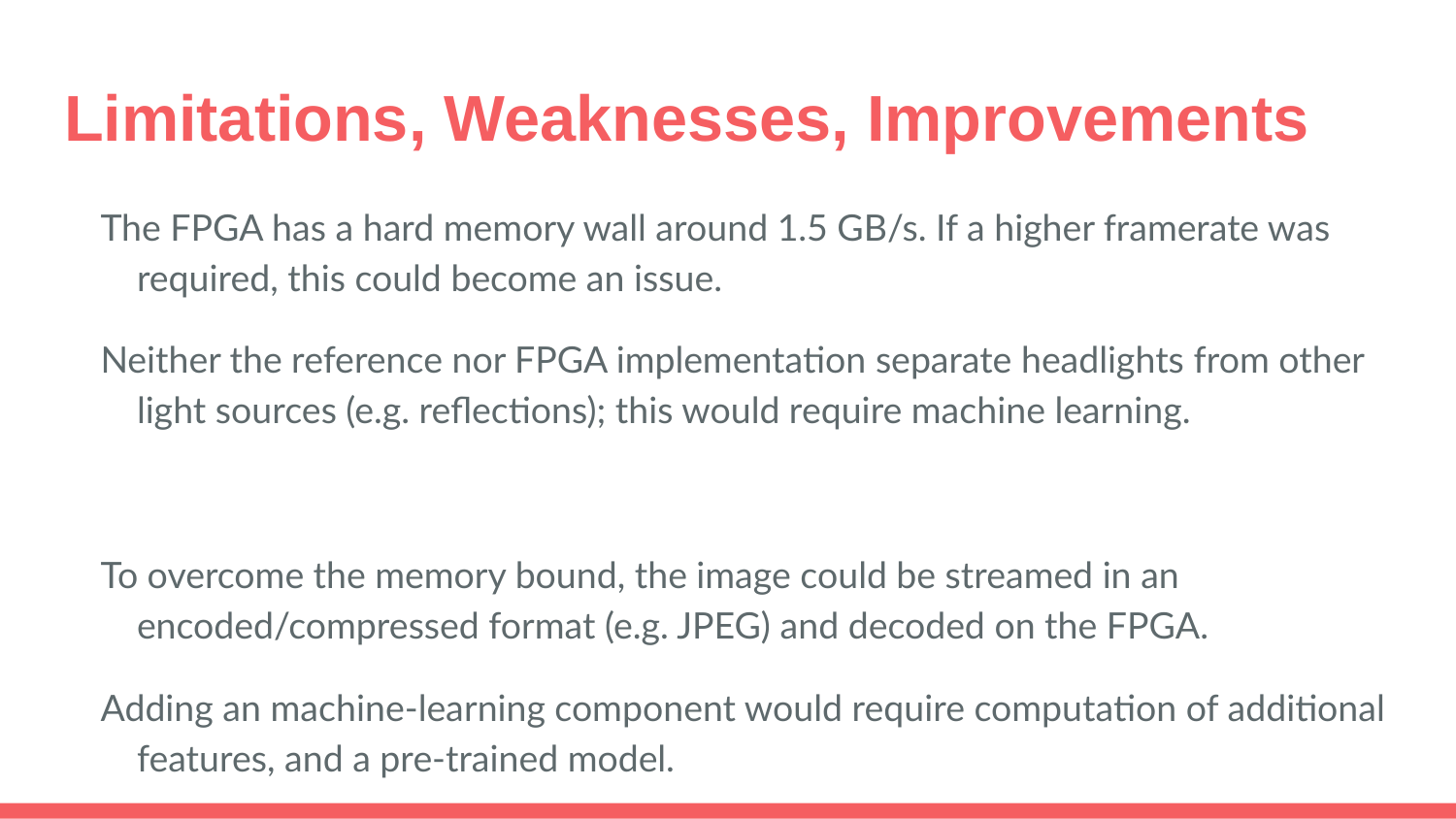

# Limitations, Weaknesses, Improvements
The FPGA has a hard memory wall around 1.5 GB/s. If a higher framerate was required, this could become an issue.
Neither the reference nor FPGA implementation separate headlights from other light sources (e.g. reflections); this would require machine learning.

To overcome the memory bound, the image could be streamed in an encoded/compressed format (e.g. JPEG) and decoded on the FPGA.
Adding an machine-learning component would require computation of additional features, and a pre-trained model.